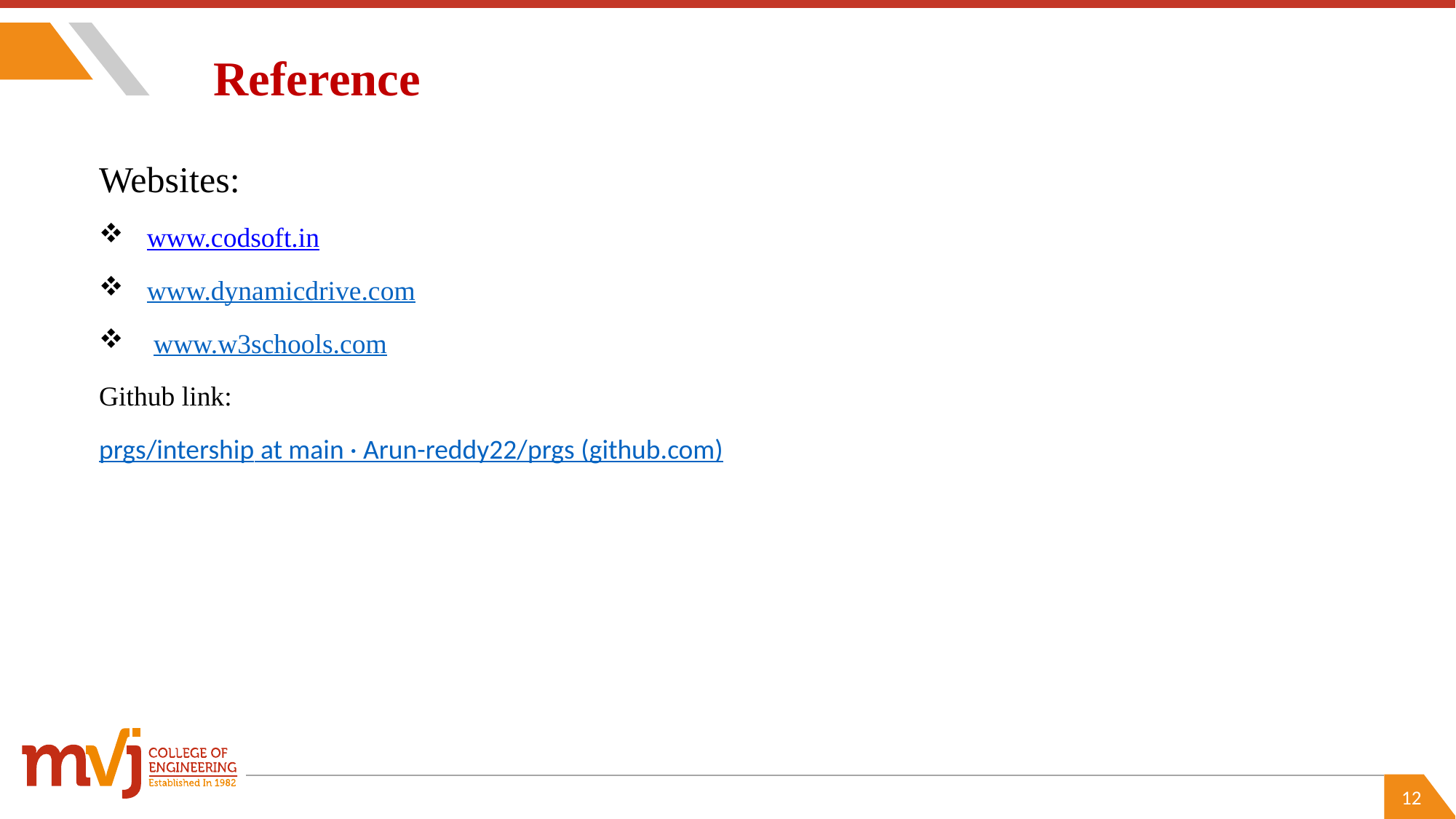

Reference

Websites:
  www.codsoft.in
  www.dynamicdrive.com
   www.w3schools.com
Github link:
prgs/intership at main · Arun-reddy22/prgs (github.com)